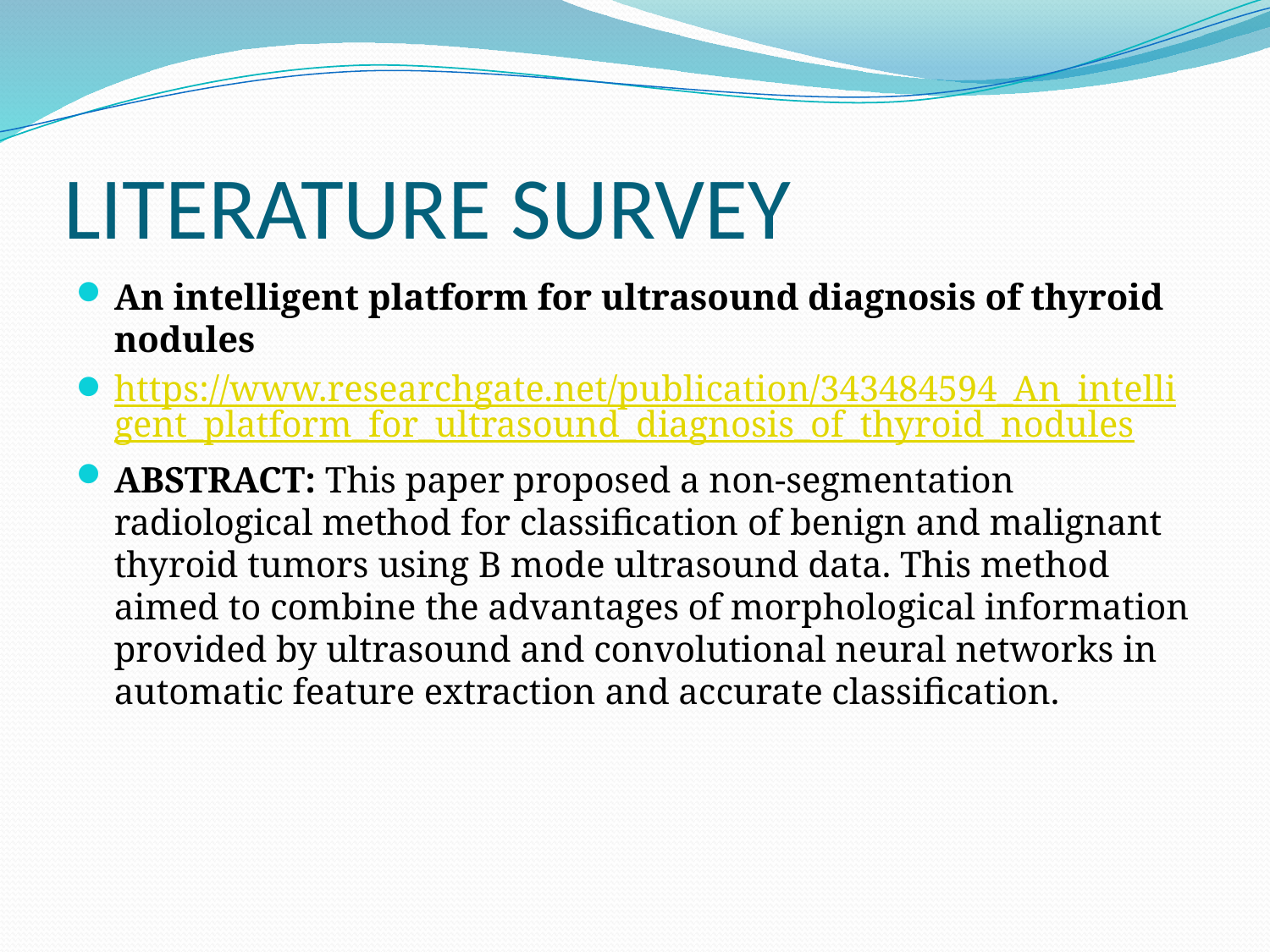

# LITERATURE SURVEY
An intelligent platform for ultrasound diagnosis of thyroid nodules
https://www.researchgate.net/publication/343484594_An_intelligent_platform_for_ultrasound_diagnosis_of_thyroid_nodules
ABSTRACT: This paper proposed a non-segmentation radiological method for classification of benign and malignant thyroid tumors using B mode ultrasound data. This method aimed to combine the advantages of morphological information provided by ultrasound and convolutional neural networks in automatic feature extraction and accurate classification.